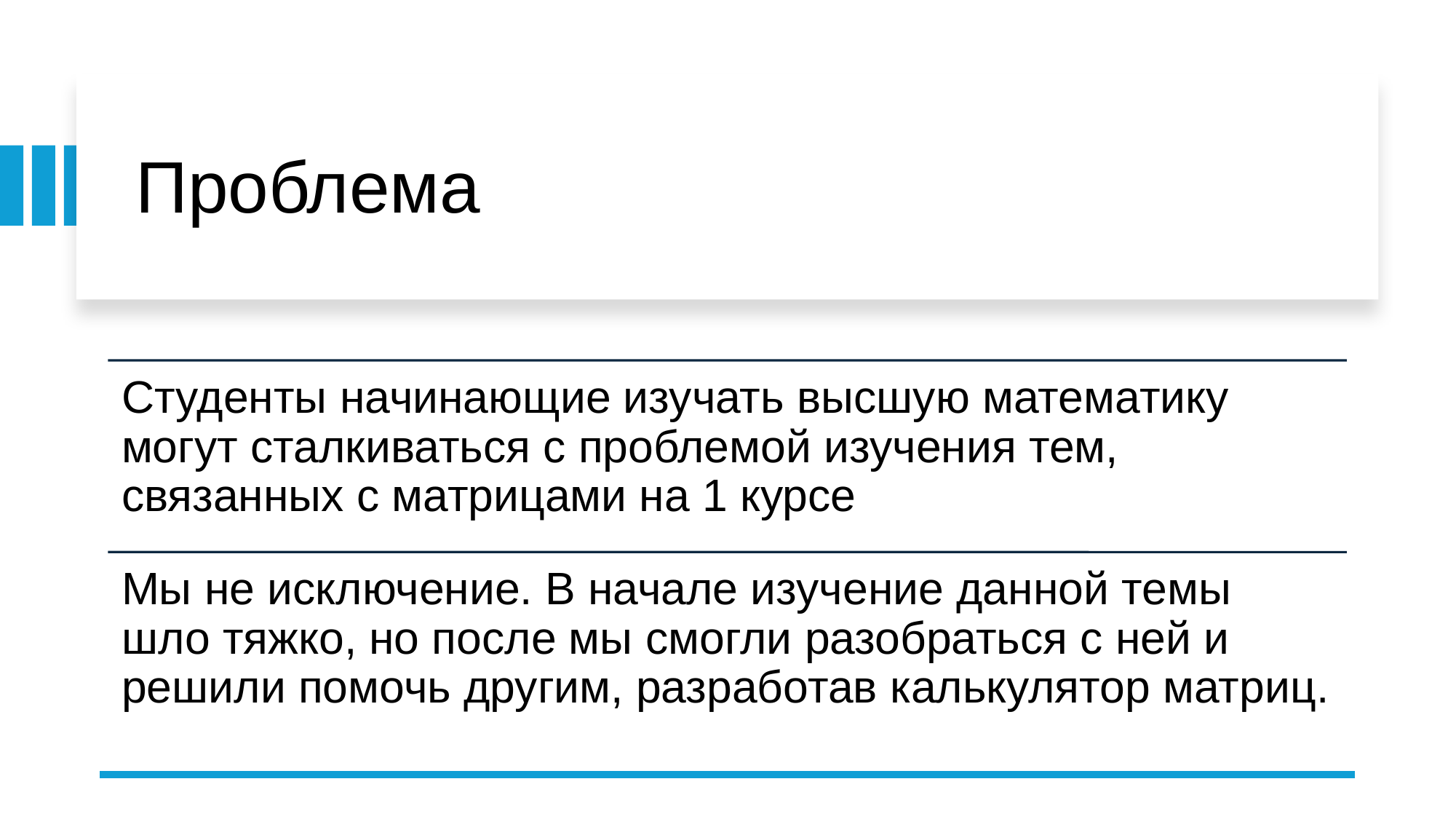

# Проблема

Студенты начинающие изучать высшую математику могут сталкиваться с проблемой изучения тем, связанных с матрицами на 1 курсе
Мы не исключение. В начале изучение данной темы шло тяжко, но после мы смогли разобраться с ней и решили помочь другим, разработав калькулятор матриц.